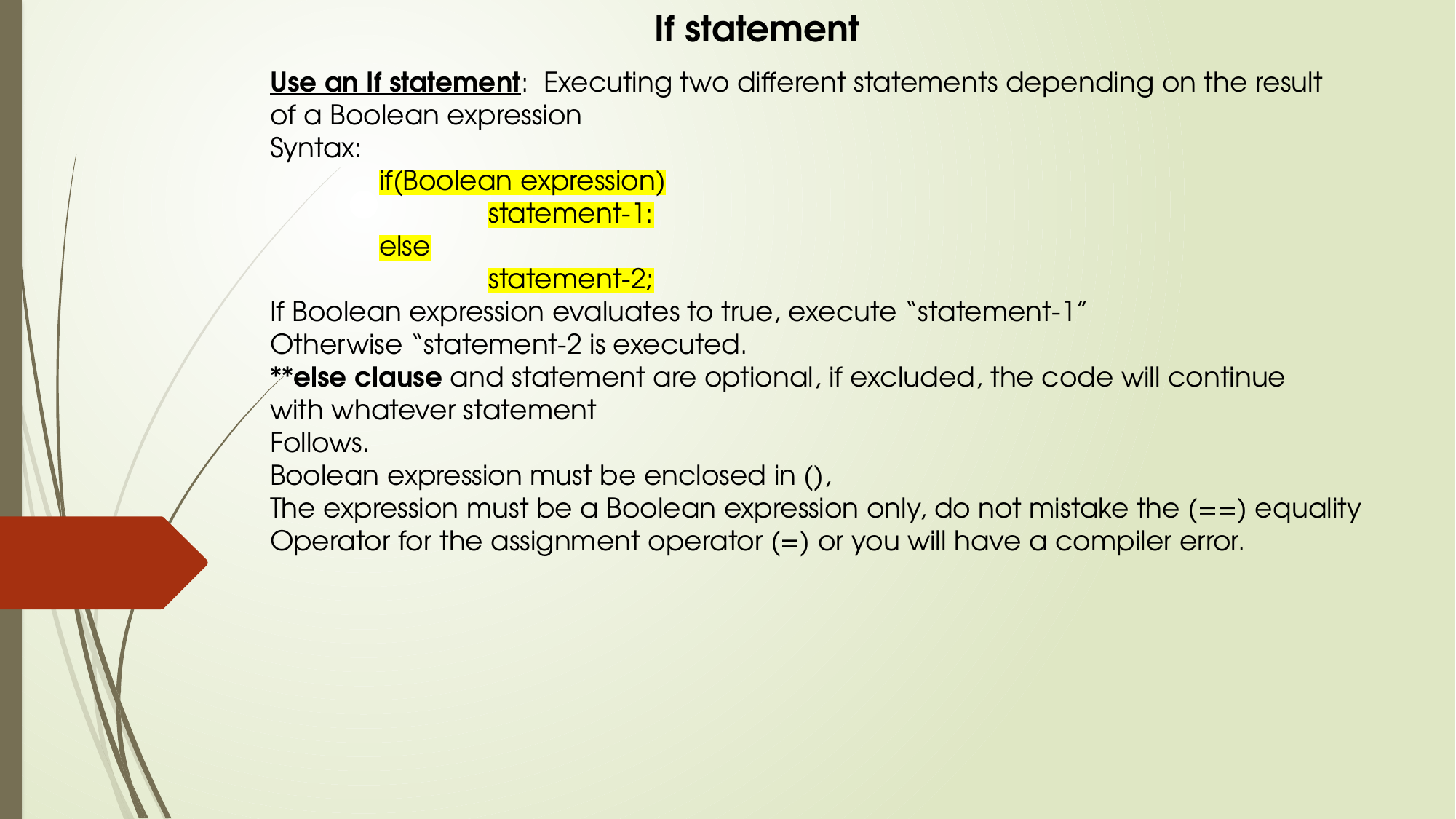

If statement
Use an If statement:  Executing two different statements depending on the result
of a Boolean expression
Syntax:
	if(Boolean expression)
		statement-1:
	else
		statement-2;
If Boolean expression evaluates to true, execute “statement-1”
Otherwise “statement-2 is executed.
**else clause and statement are optional, if excluded, the code will continue
with whatever statement
Follows.
Boolean expression must be enclosed in (),
The expression must be a Boolean expression only, do not mistake the (==) equality
Operator for the assignment operator (=) or you will have a compiler error.